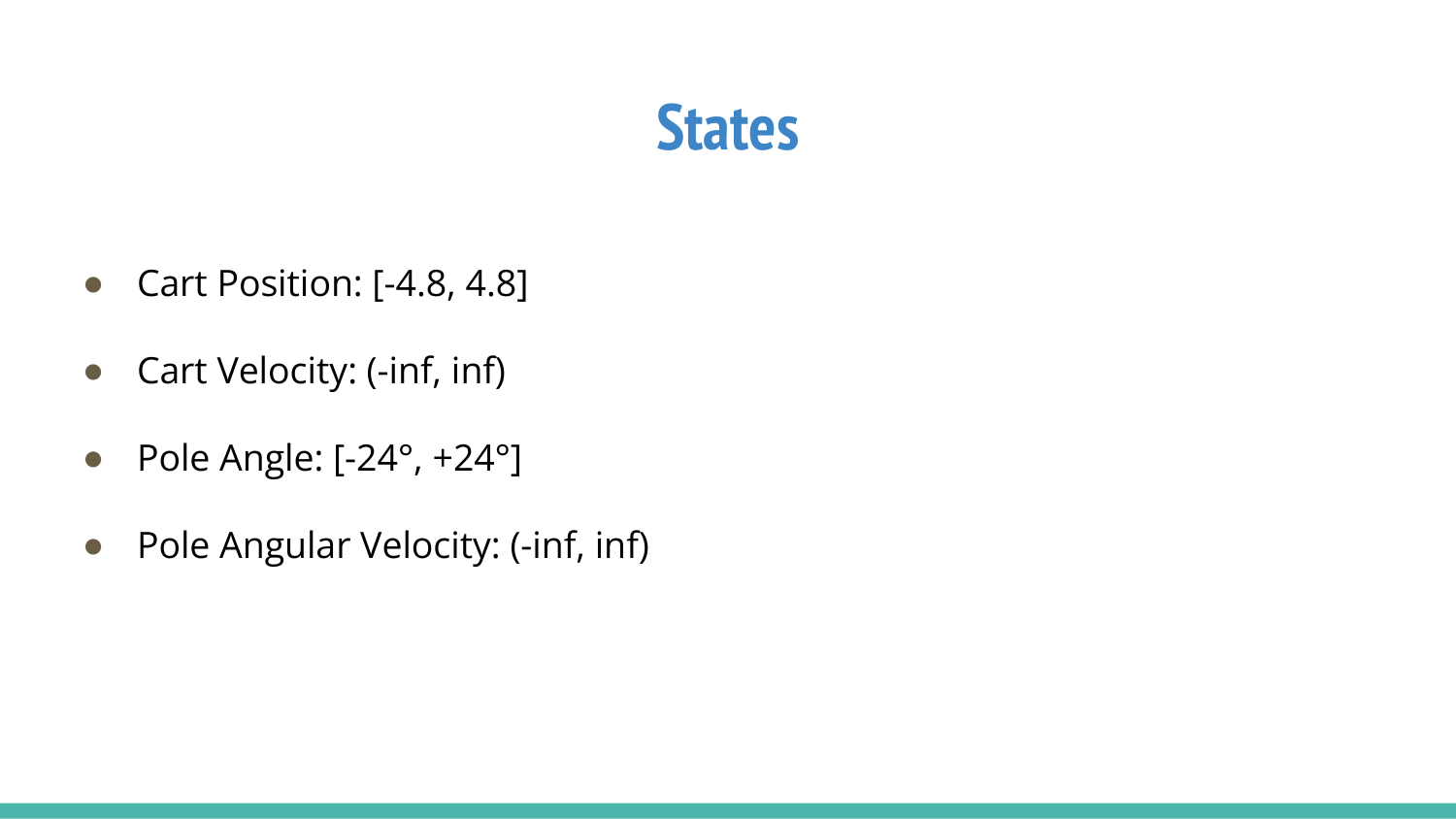

# States
Cart Position: [-4.8, 4.8]
Cart Velocity: (-inf, inf)
Pole Angle: [-24°, +24°]
Pole Angular Velocity: (-inf, inf)